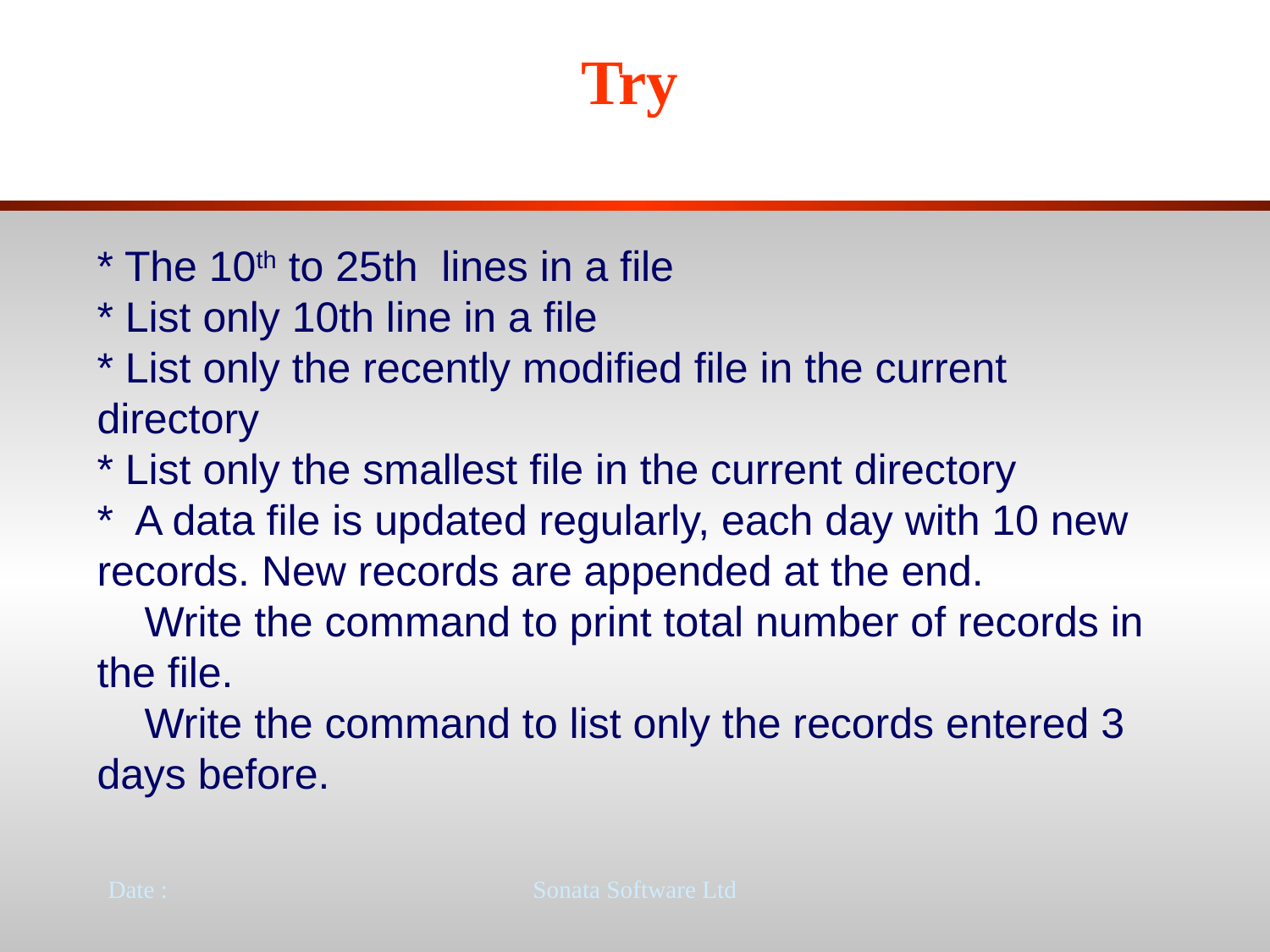

Try
* The 10th to 25th  lines in a file
* List only 10th line in a file
* List only the recently modified file in the current directory
* List only the smallest file in the current directory
*  A data file is updated regularly, each day with 10 new records. New records are appended at the end.
    Write the command to print total number of records in the file.
    Write the command to list only the records entered 3 days before.
Date :
Sonata Software Ltd